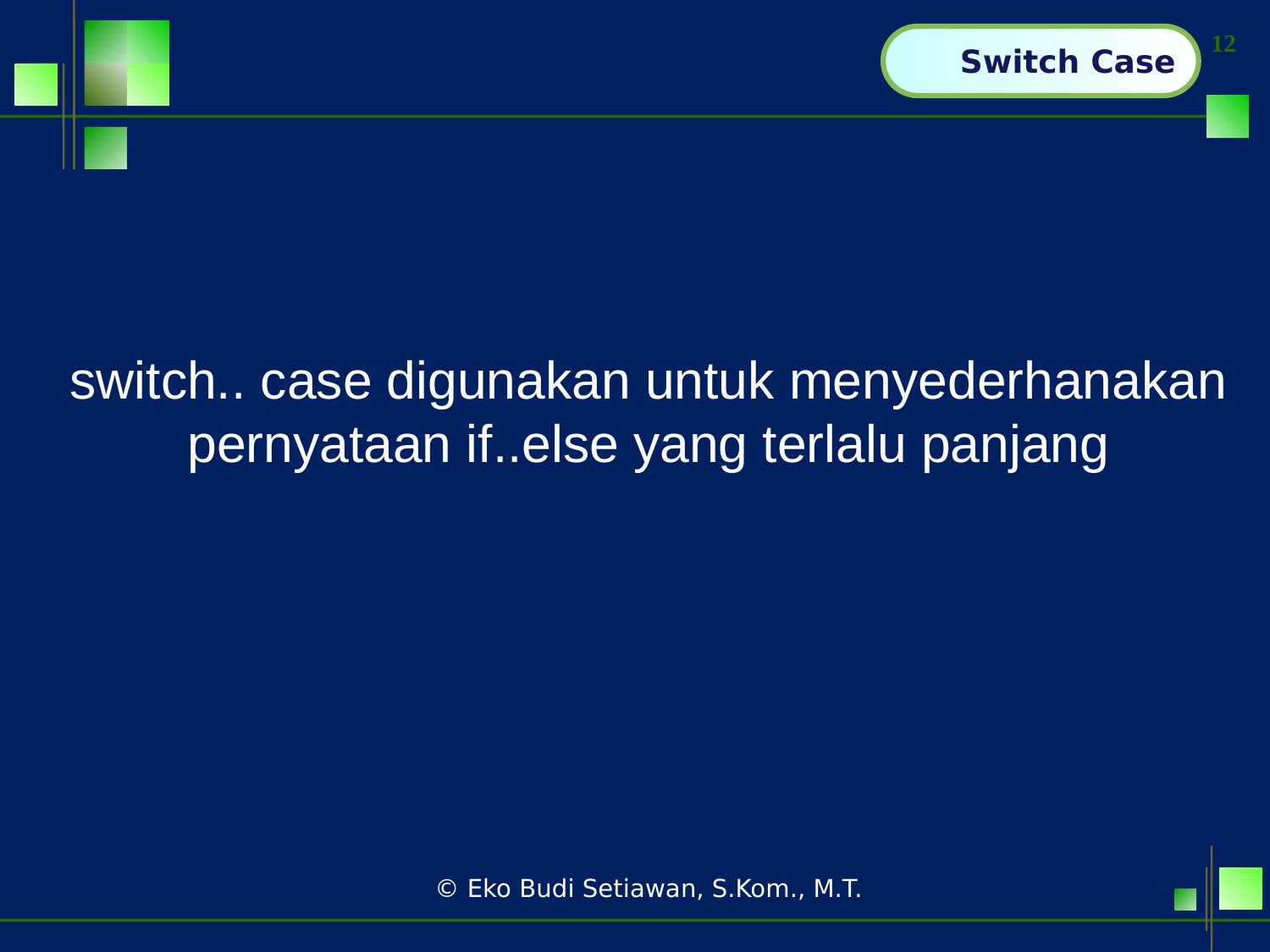

Switch Case
switch.. case digunakan untuk menyederhanakan pernyataan if..else yang terlalu panjang
© Eko Budi Setiawan, S.Kom., M.T.